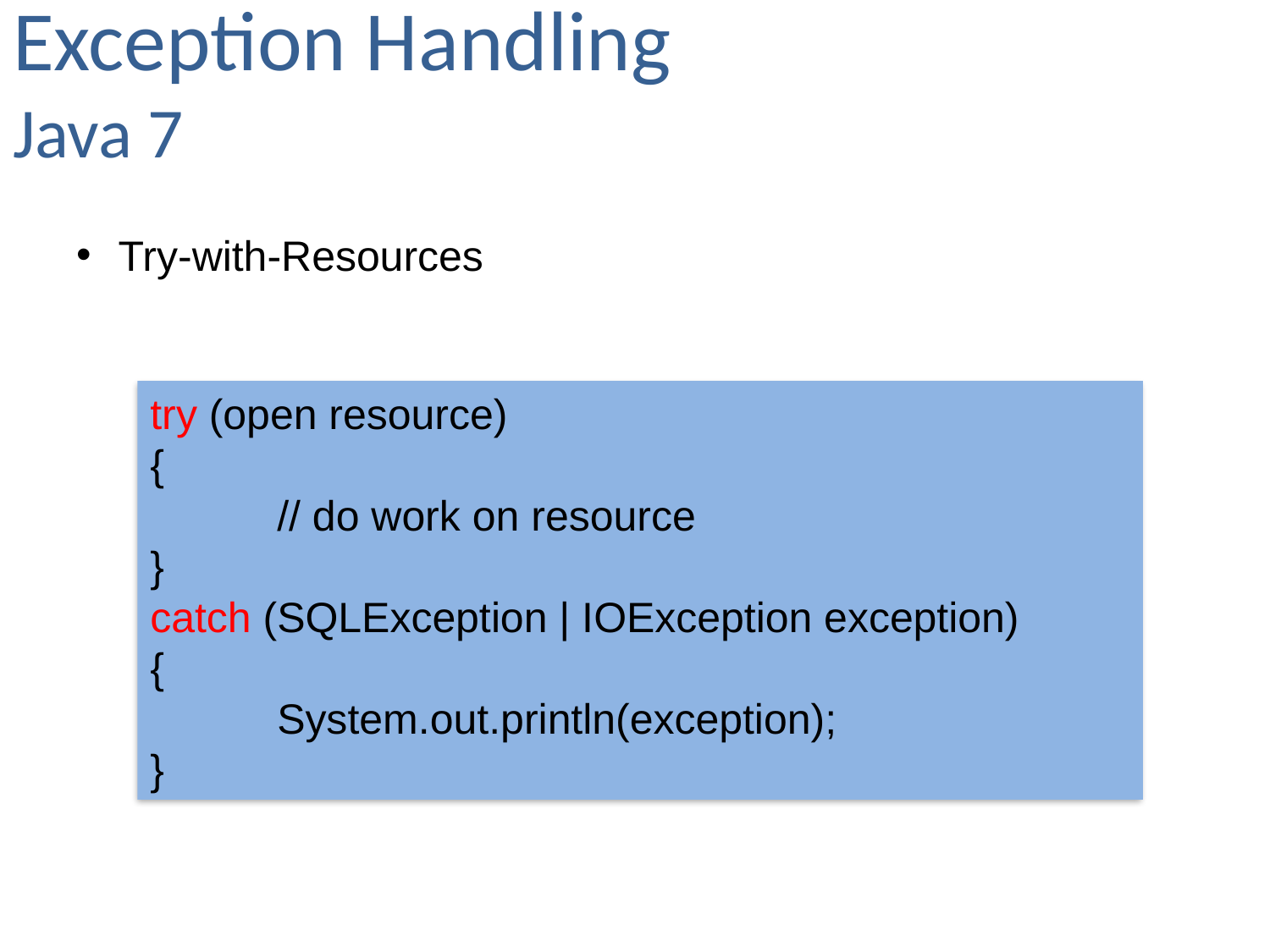

Exception Handling
Java 7
Try-with-Resources
try (open resource)
{
	// do work on resource
}
catch (SQLException | IOException exception)
{
	System.out.println(exception);
}